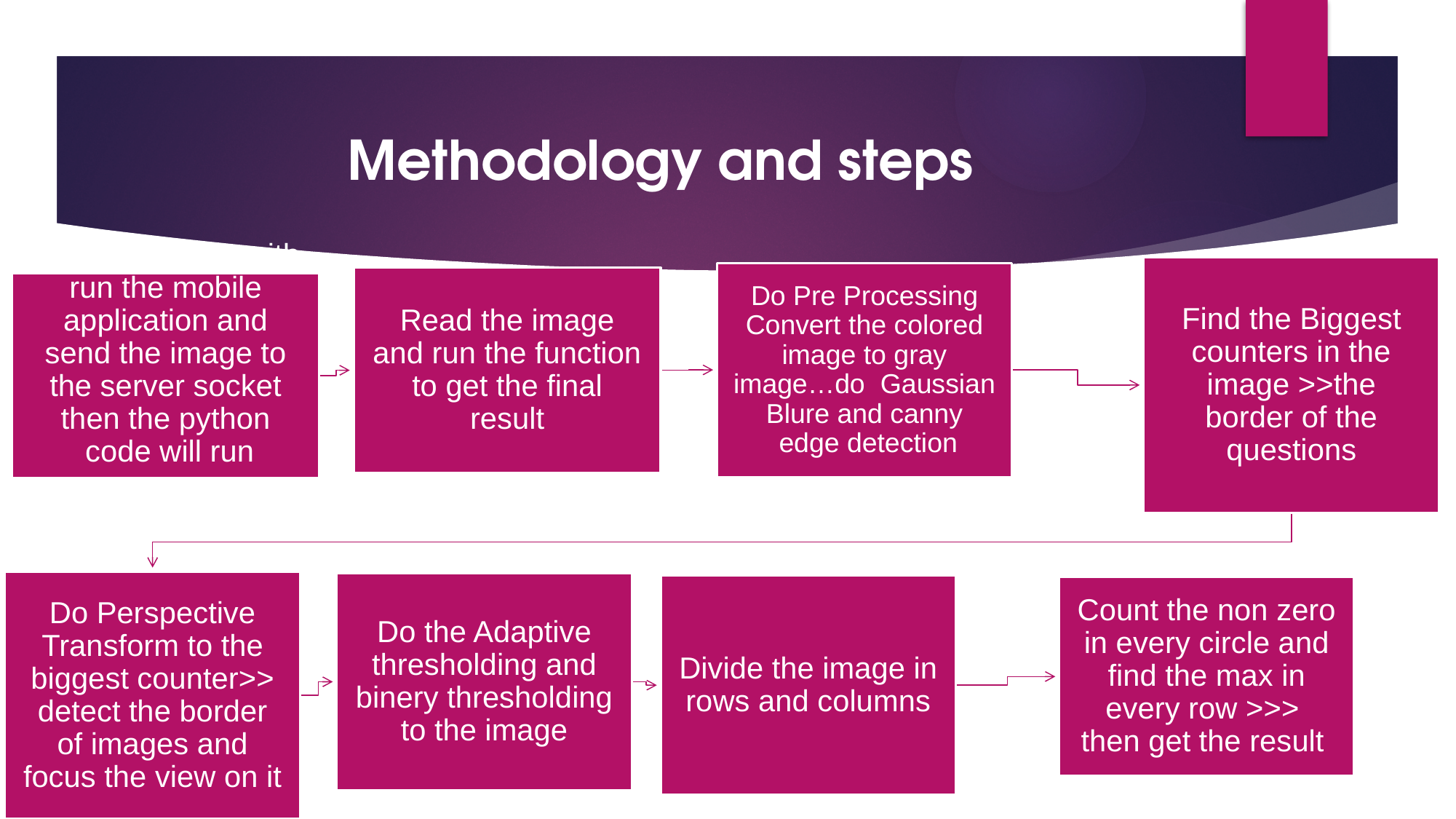

# Methodology and steps

Take the image with run the mobile application and send the image to the server socket then the python code will run

Read the image and run the function to get the final result

Do Pre Processing Convert the colored image to gray image…do  Gaussian Blure and canny edge detection

Find the Biggest counters in the image >>the border of the questions

Do Perspective Transform to the biggest counter>> detect the border of images and focus the view on it

Do the Adaptive thresholding and binery thresholding to the image

Divide the image in rows and columns
Count the non zero in every circle and find the max in every row >>>  then get the result